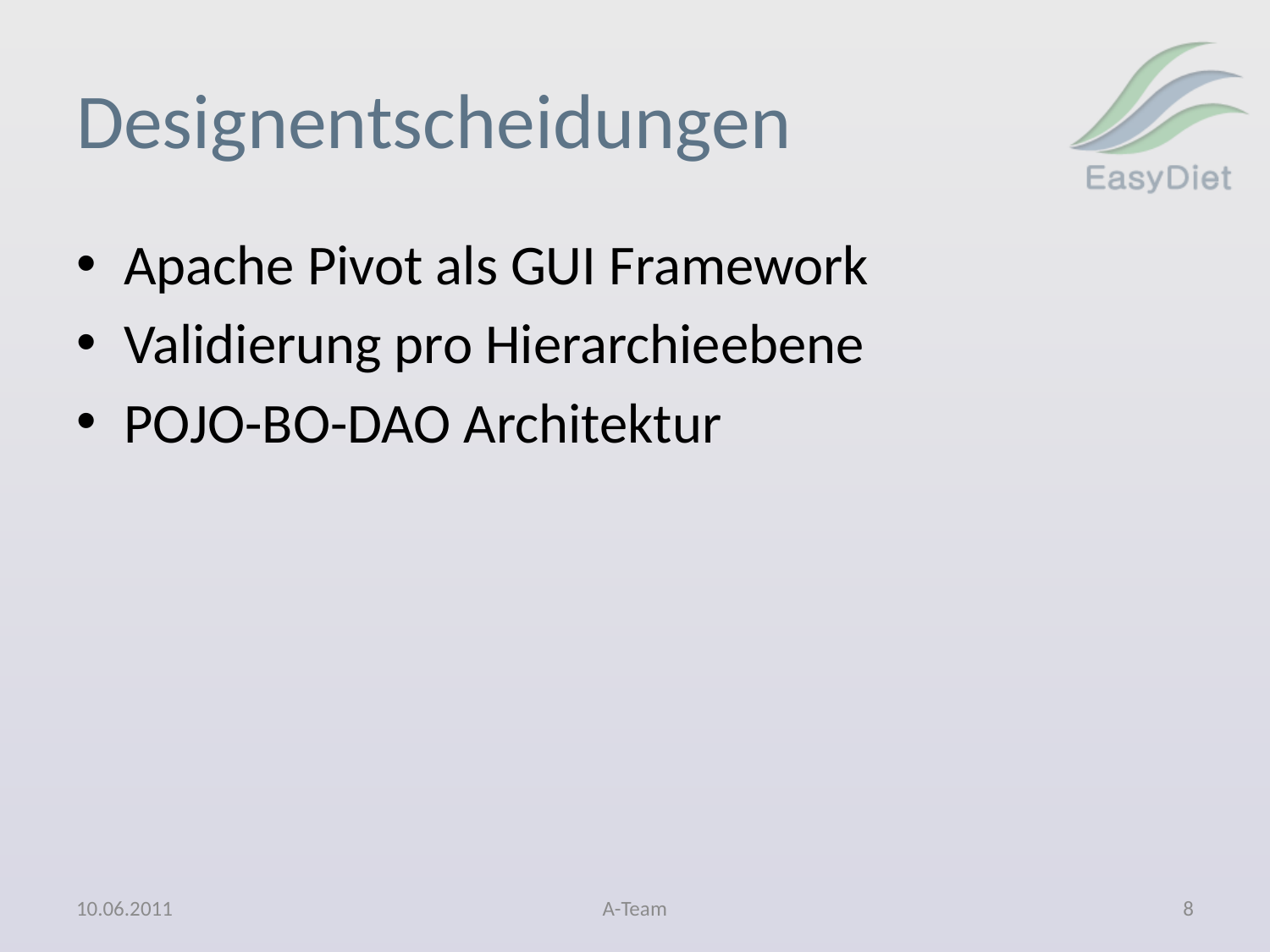

# Designentscheidungen
Apache Pivot als GUI Framework
Validierung pro Hierarchieebene
POJO-BO-DAO Architektur

10.06.2011
A-Team
8